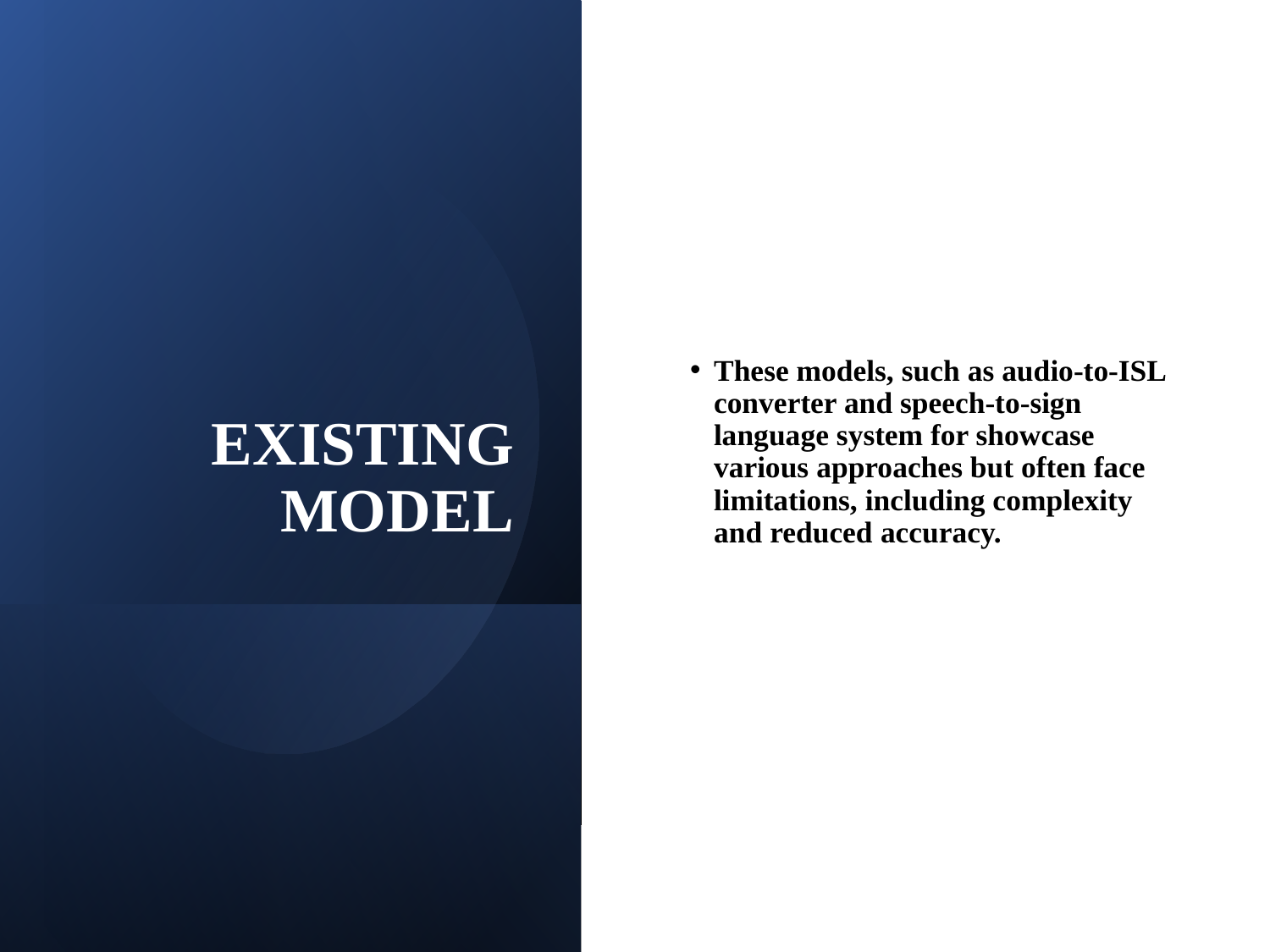

# EXISTING MODEL
These models, such as audio-to-ISL converter and speech-to-sign language system for showcase various approaches but often face limitations, including complexity and reduced accuracy.